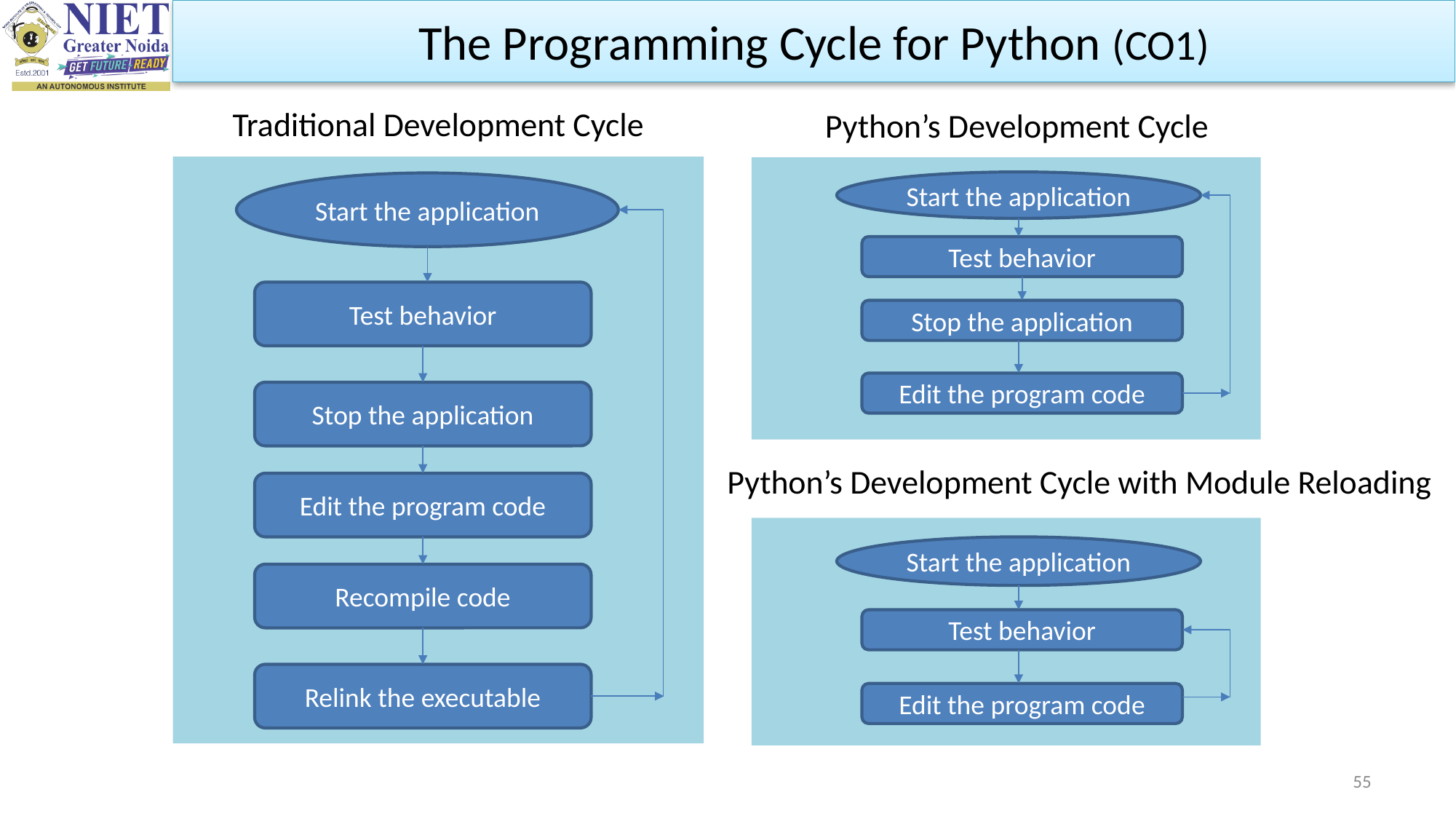

The Programming Cycle for Python (CO1)
Traditional Development Cycle
Python’s Development Cycle

Start the application
Start the application
Test behavior
Test behavior
Stop the application
Edit the program code
Stop the application
Python’s Development Cycle with Module Reloading
Edit the program code

Start the application
Recompile code
Test behavior
Relink the executable
Edit the program code
55